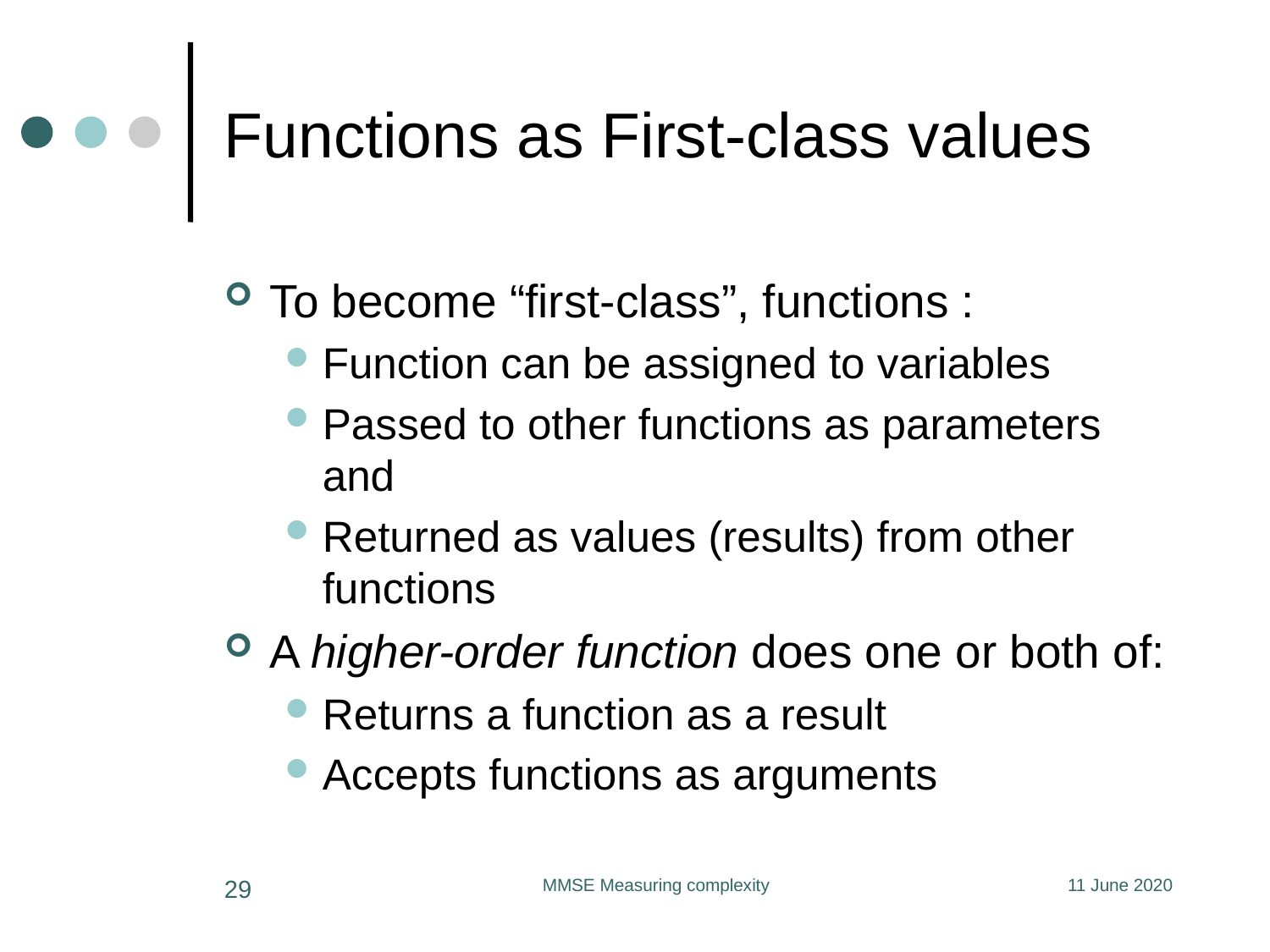

# Functions as First-class values
To become “first-class”, functions :
Function can be assigned to variables
Passed to other functions as parameters and
Returned as values (results) from other functions
A higher-order function does one or both of:
Returns a function as a result
Accepts functions as arguments
29
MMSE Measuring complexity
11 June 2020